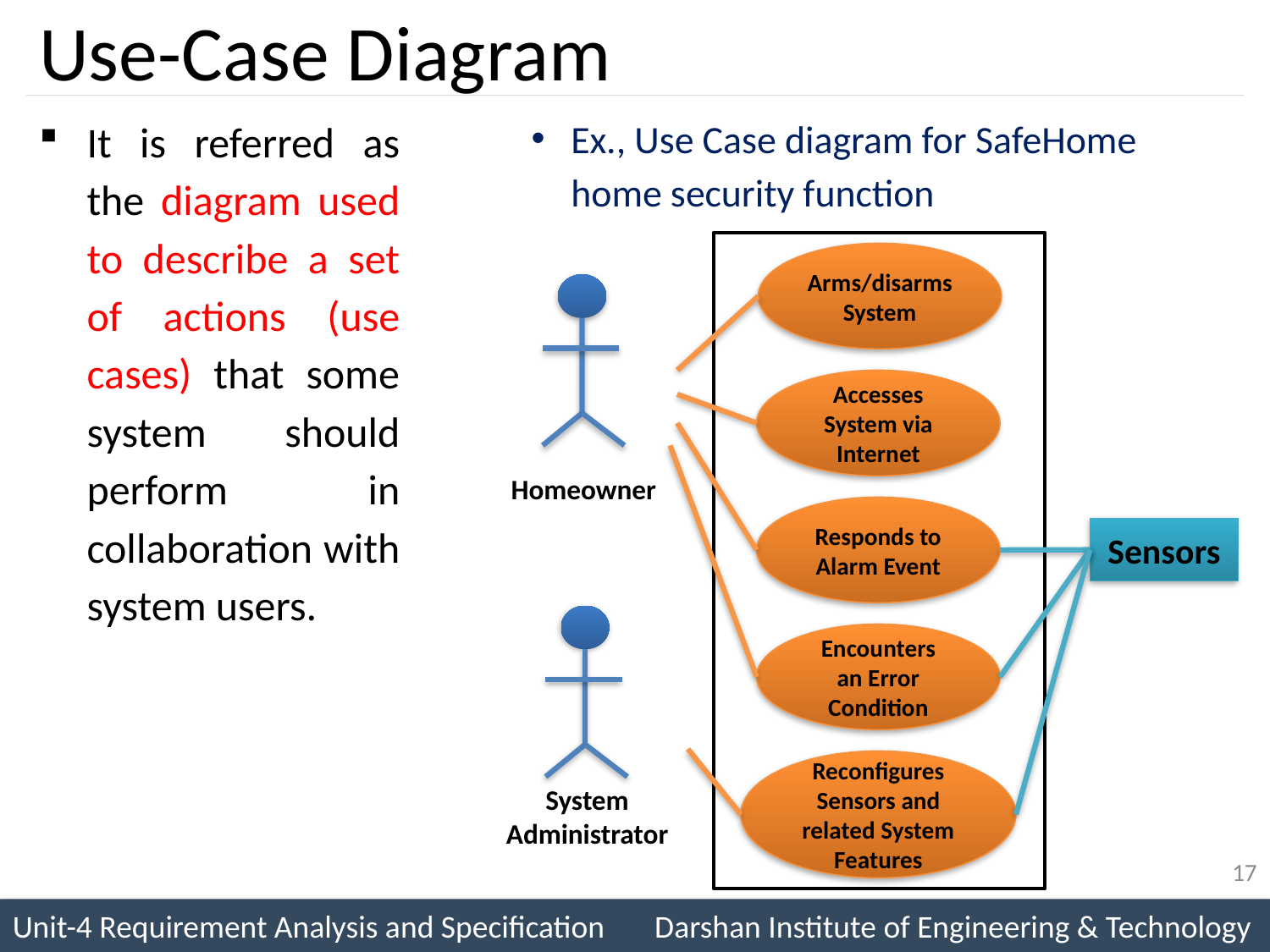

# Use-Case Diagram
It is referred as the diagram used to describe a set of actions (use cases) that some system should perform in collaboration with system users.
Ex., Use Case diagram for SafeHome home security function

Arms/disarms System

Accesses System via Internet
Homeowner
Responds to
Alarm Event
Sensors

Encounters
an Error
Condition
Reconfigures Sensors and related System Features
System Administrator
17